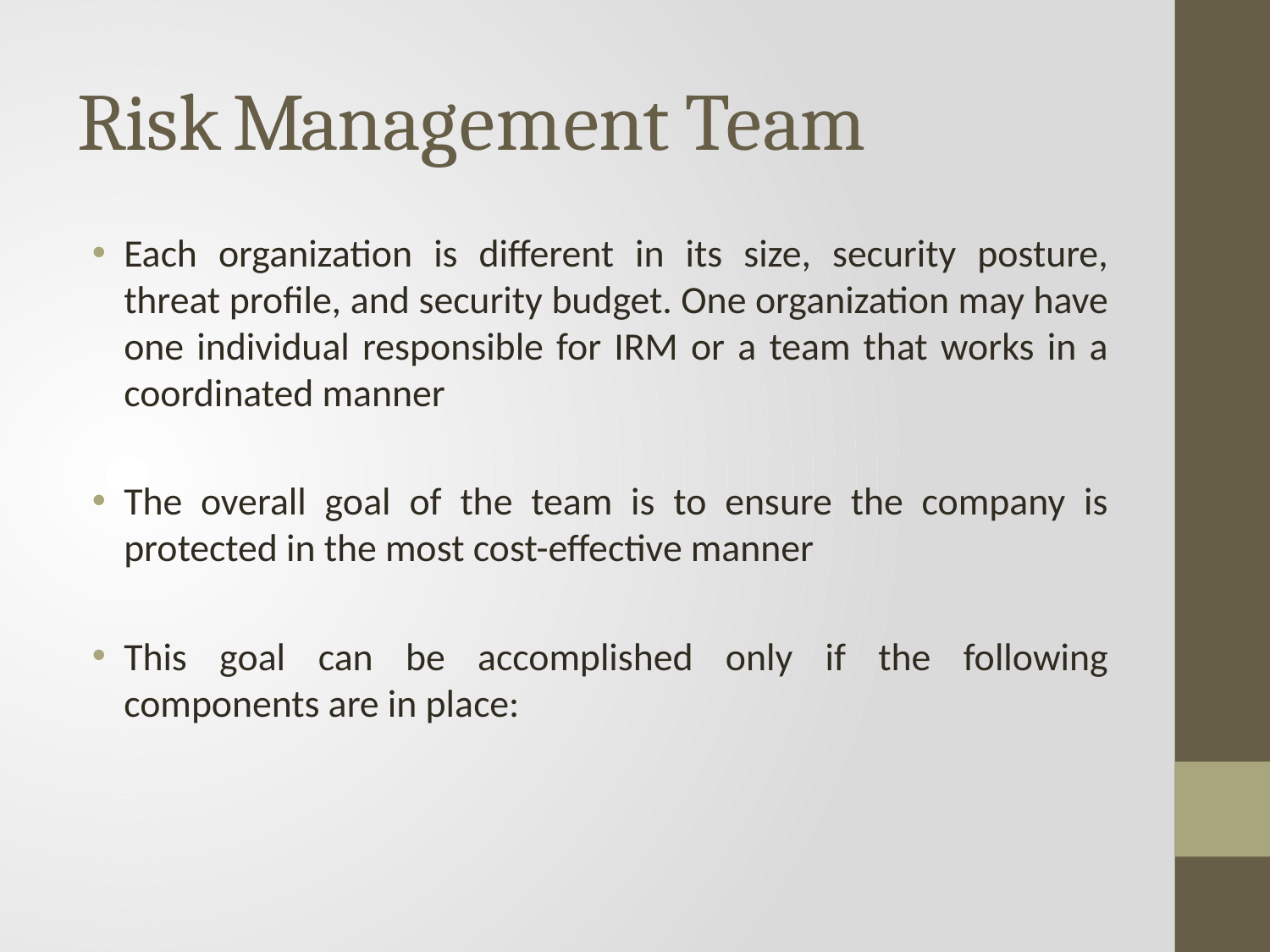

# Risk Management Team
Each organization is different in its size, security posture, threat profile, and security budget. One organization may have one individual responsible for IRM or a team that works in a coordinated manner

The overall goal of the team is to ensure the company is protected in the most cost-effective manner

This goal can be accomplished only if the following components are in place: